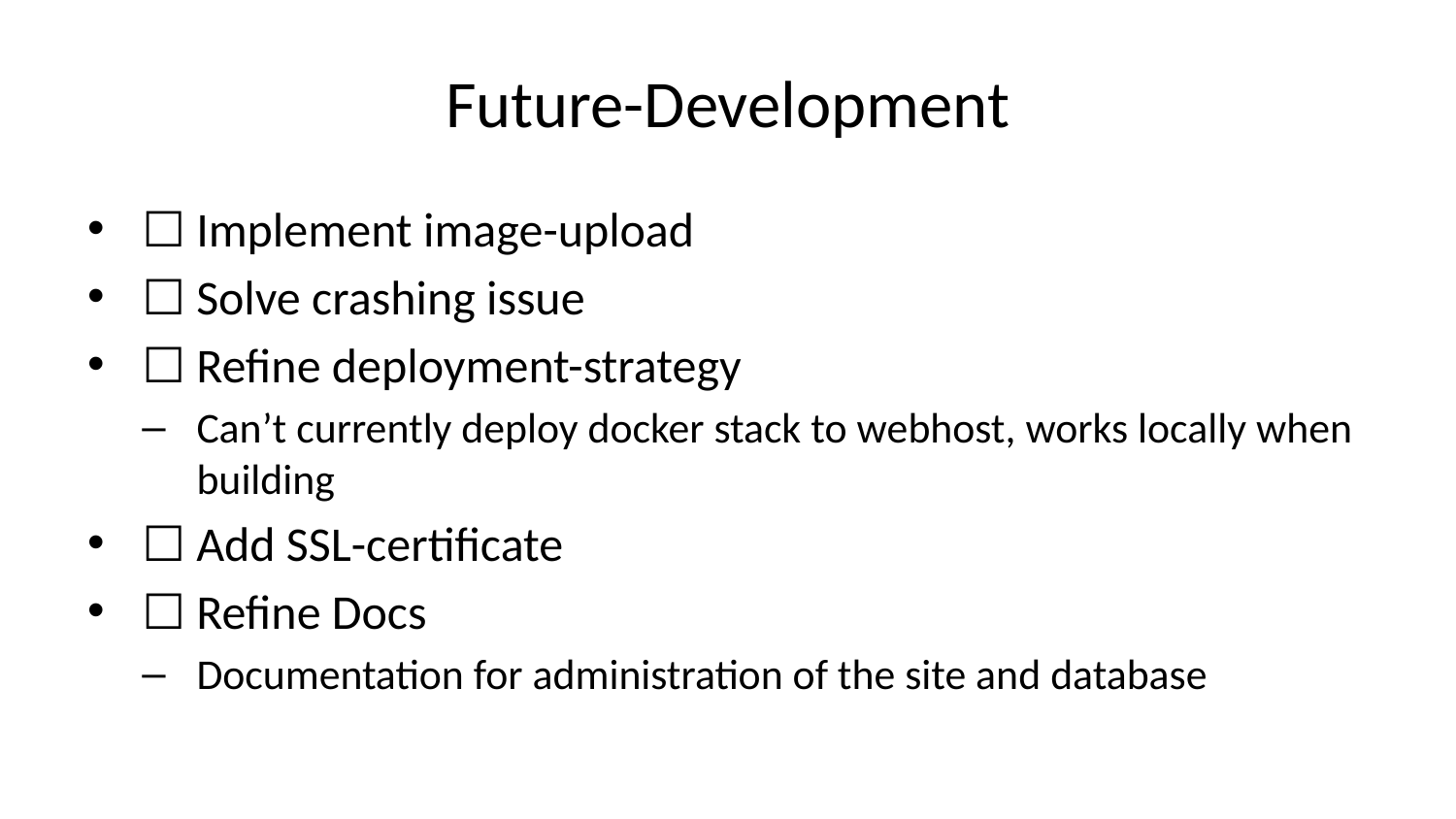

# Future-Development
☐ Implement image-upload
☐ Solve crashing issue
☐ Refine deployment-strategy
Can’t currently deploy docker stack to webhost, works locally when building
☐ Add SSL-certificate
☐ Refine Docs
Documentation for administration of the site and database